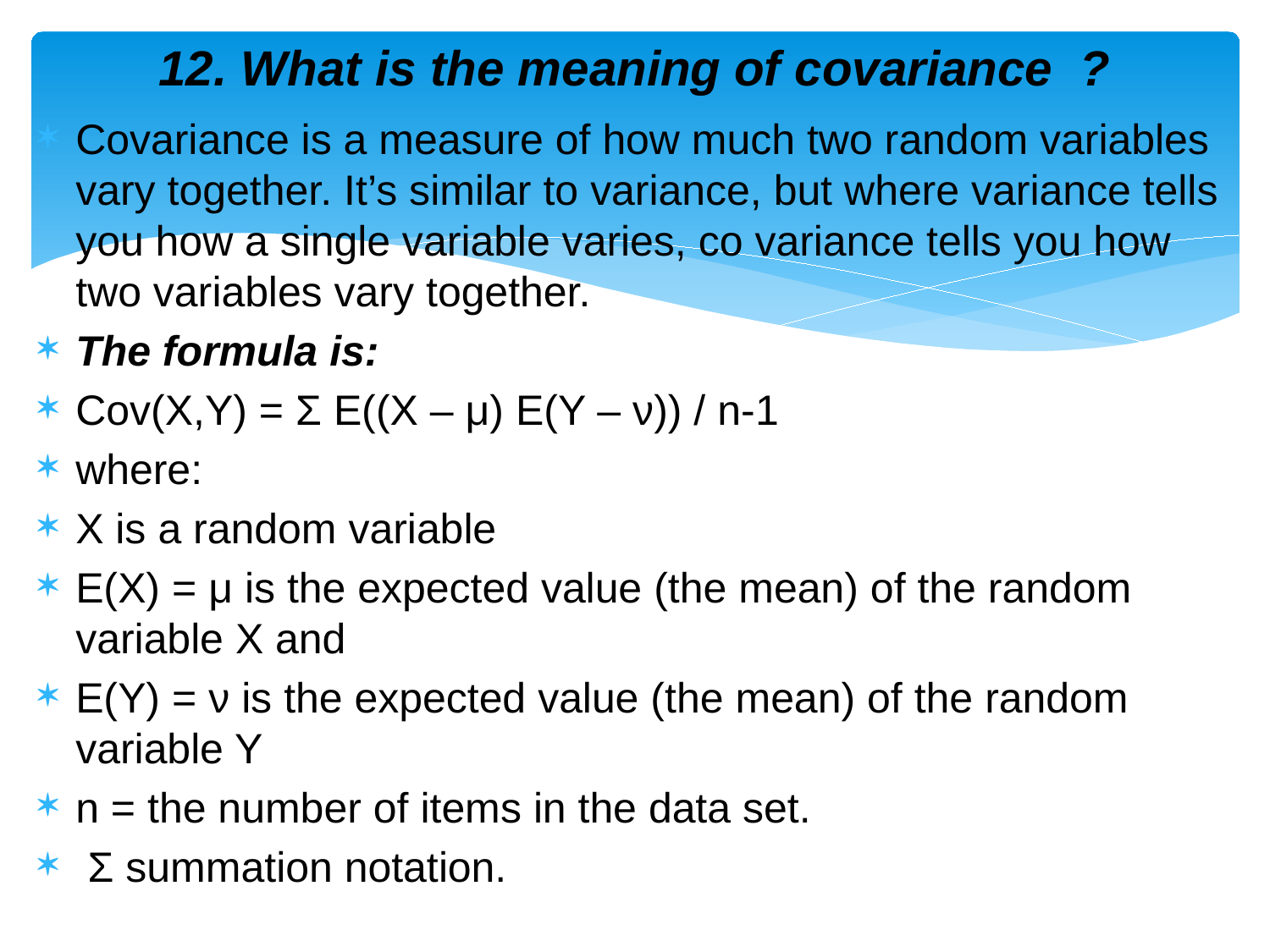

# 12. What is the meaning of covariance  ?
Covariance is a measure of how much two random variables vary together. It’s similar to variance, but where variance tells you how a single variable varies, co variance tells you how two variables vary together.
The formula is:
Cov(X,Y) = Σ E((X – μ) E(Y – ν)) / n-1
where:
X is a random variable
E(X) = μ is the expected value (the mean) of the random variable X and
E(Y) = ν is the expected value (the mean) of the random variable Y
n = the number of items in the data set.
 Σ summation notation.